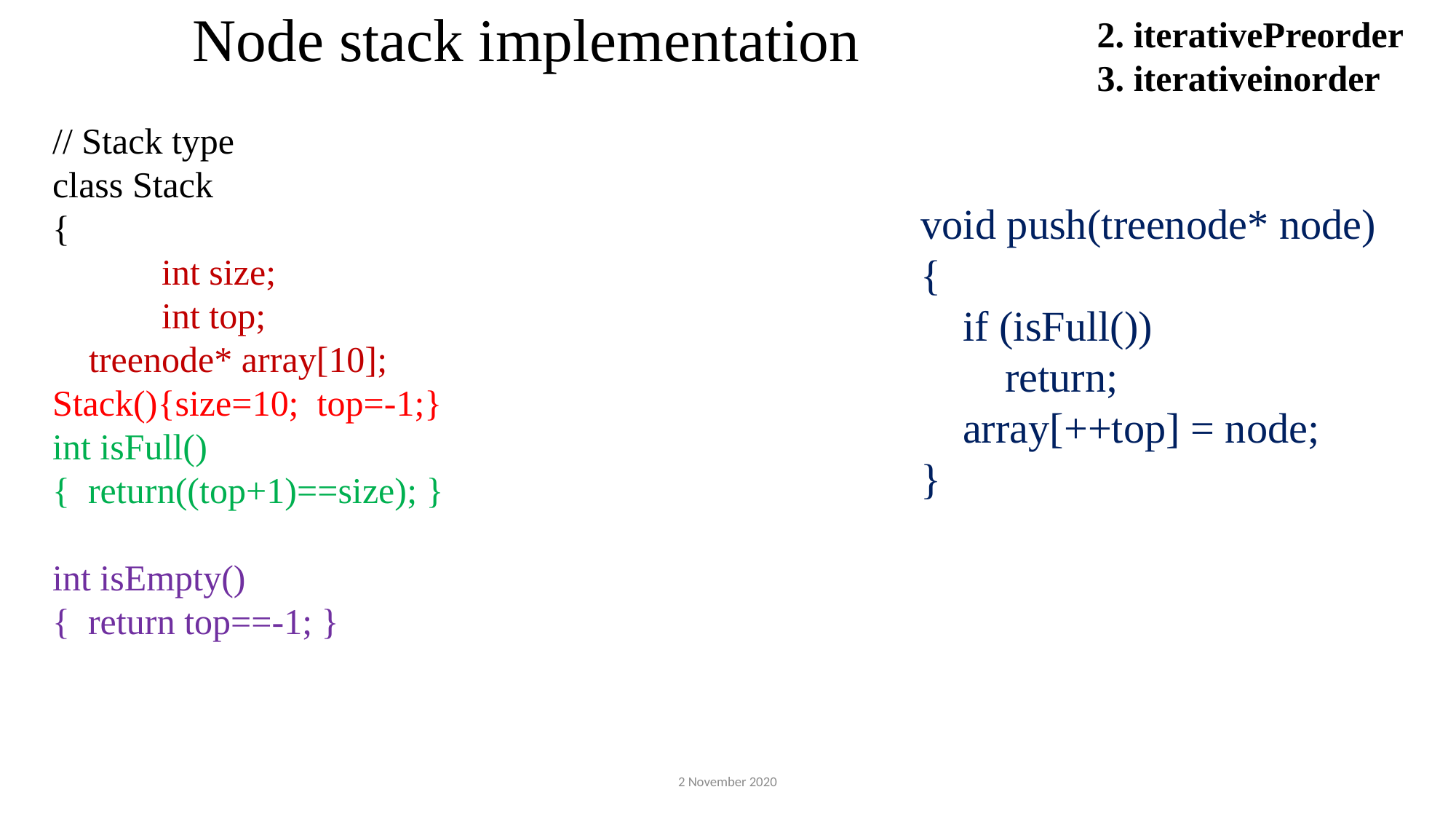

2. iterativePreorder
3. iterativeinorder
# Node stack implementation
// Stack type
class Stack
{
	int size;
    	int top;
    treenode* array[10];
Stack(){size=10;  top=-1;}
int isFull()
{  return((top+1)==size); }

int isEmpty()
{  return top==-1; }

void push(treenode* node)
{
    if (isFull())
        return;
    array[++top] = node;
}

2 November 2020